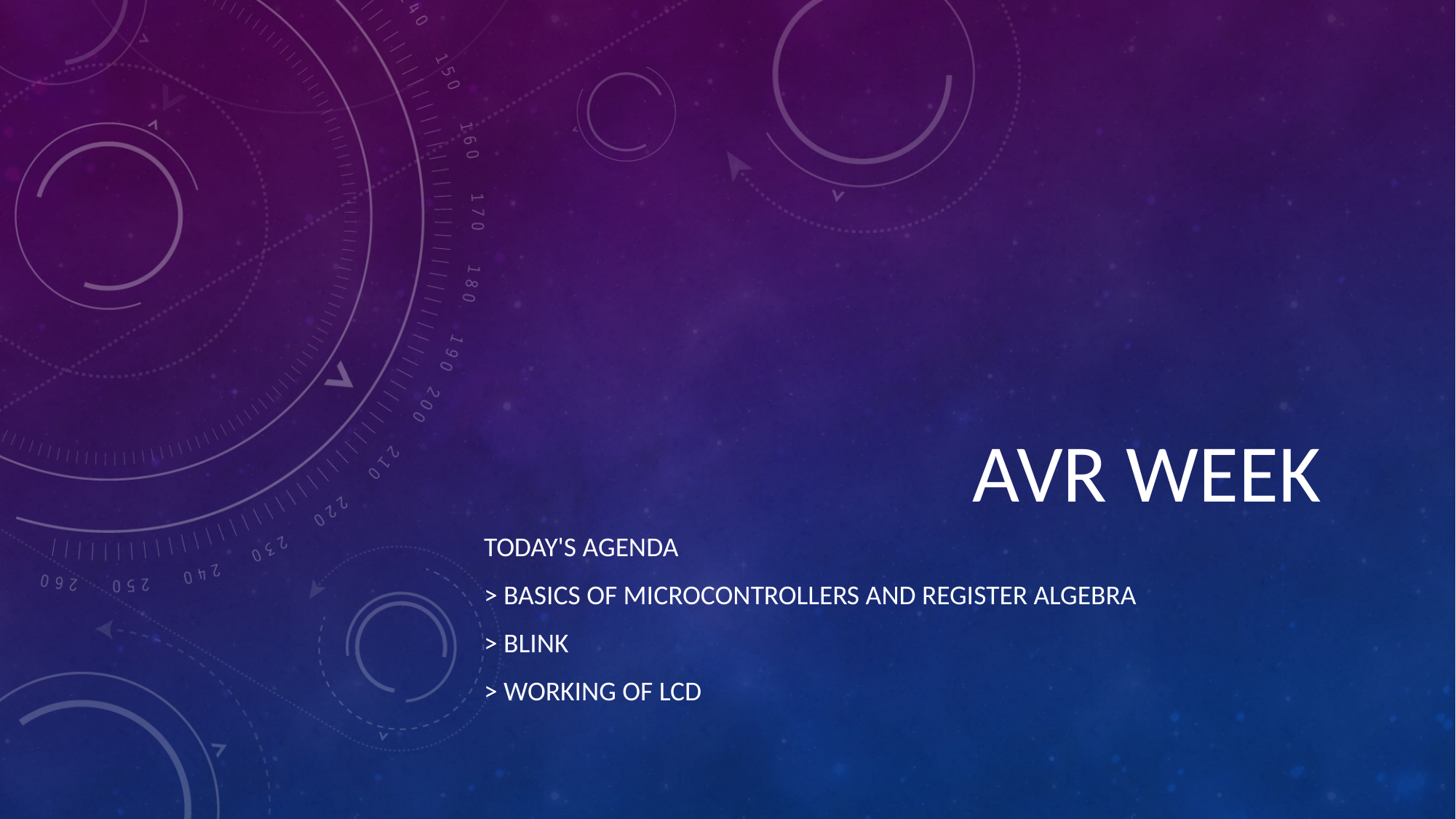

# AVR Week
Today's Agenda
> Basics of Microcontrollers and register algebra
> Blink
> Working of LCD